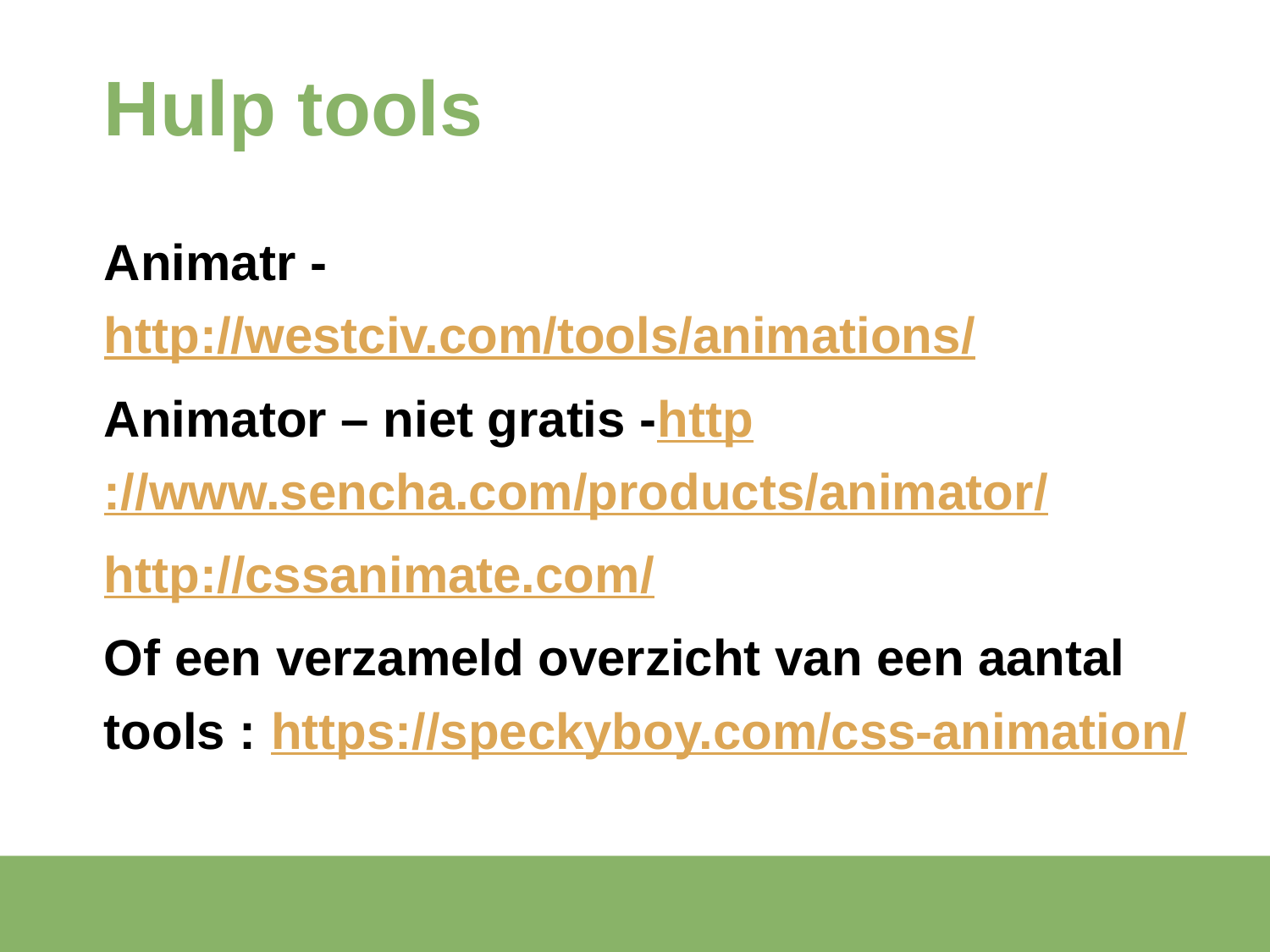

# Hulp tools
Animatr - http://westciv.com/tools/animations/
Animator – niet gratis -http://www.sencha.com/products/animator/
http://cssanimate.com/
Of een verzameld overzicht van een aantal tools : https://speckyboy.com/css-animation/